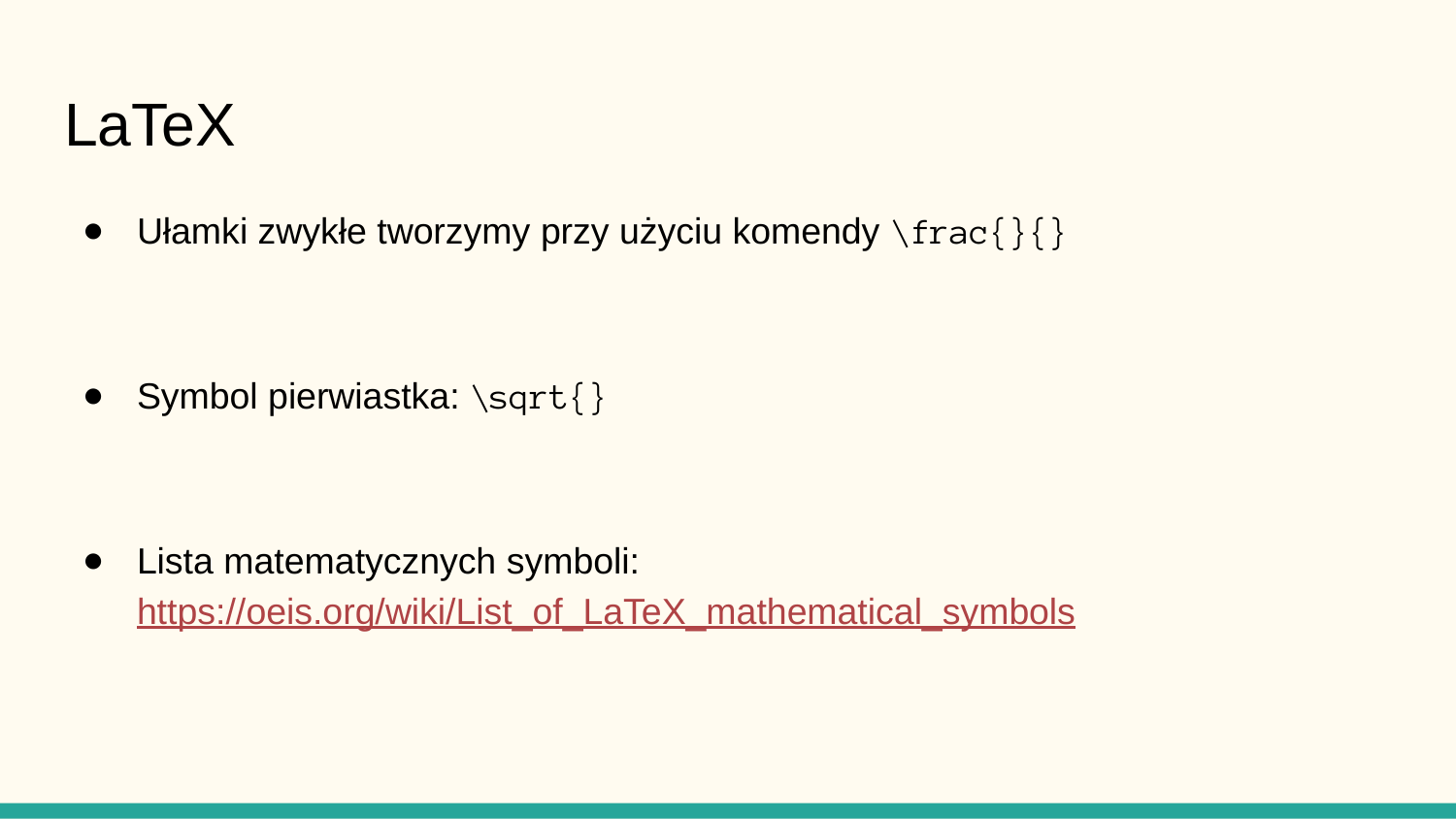

# LaTeX
Ułamki zwykłe tworzymy przy użyciu komendy \frac{}{}

Symbol pierwiastka: \sqrt{}

Lista matematycznych symboli: https://oeis.org/wiki/List_of_LaTeX_mathematical_symbols